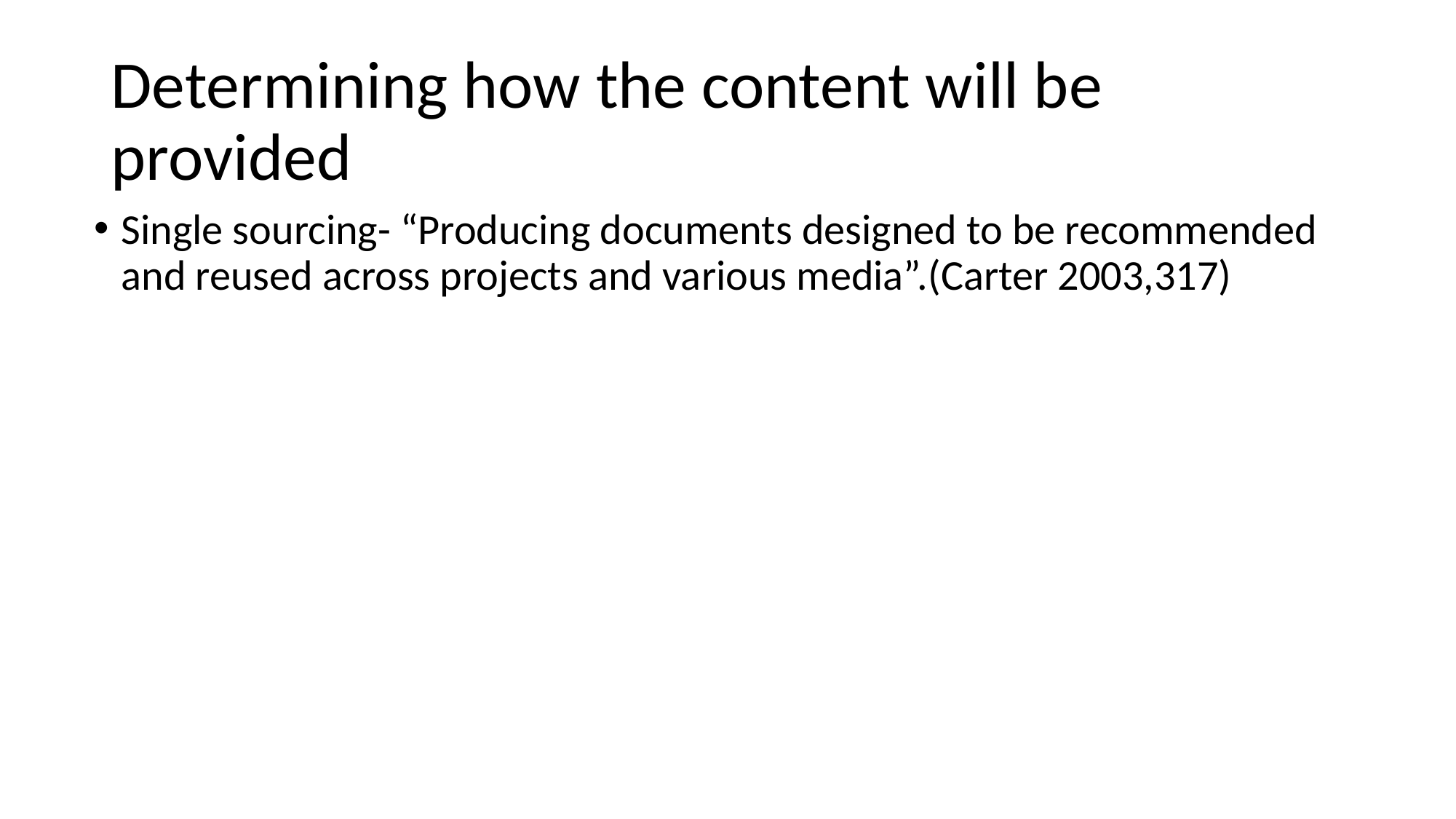

# Determining how the content will be provided
Single sourcing- “Producing documents designed to be recommended and reused across projects and various media”.(Carter 2003,317)